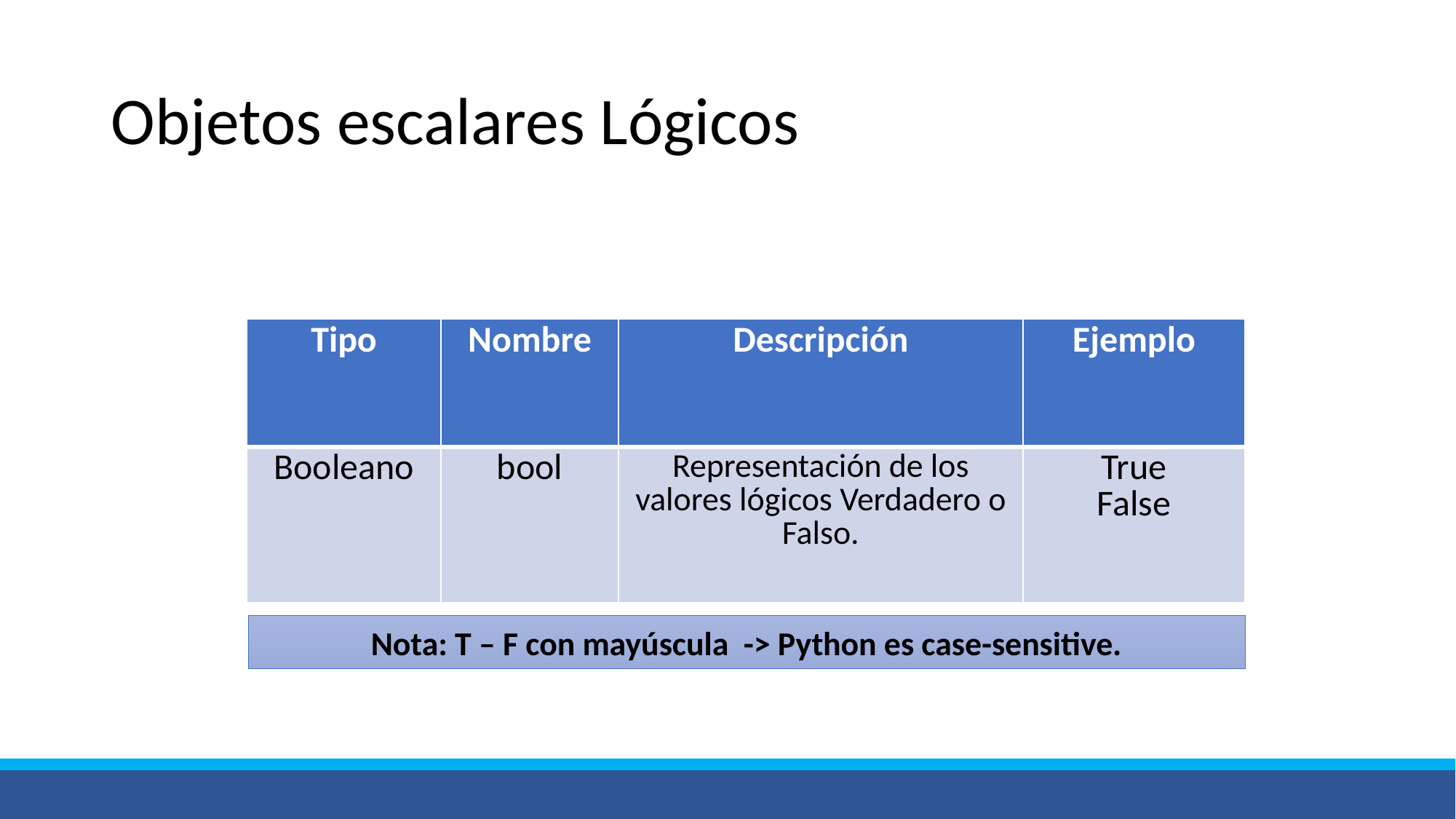

# Objetos escalares Lógicos
| Tipo | Nombre | Descripción | Ejemplo |
| --- | --- | --- | --- |
| Booleano | bool | Representación de los valores lógicos Verdadero o Falso. | True False |
Nota: T – F con mayúscula  -> Python es case-sensitive.